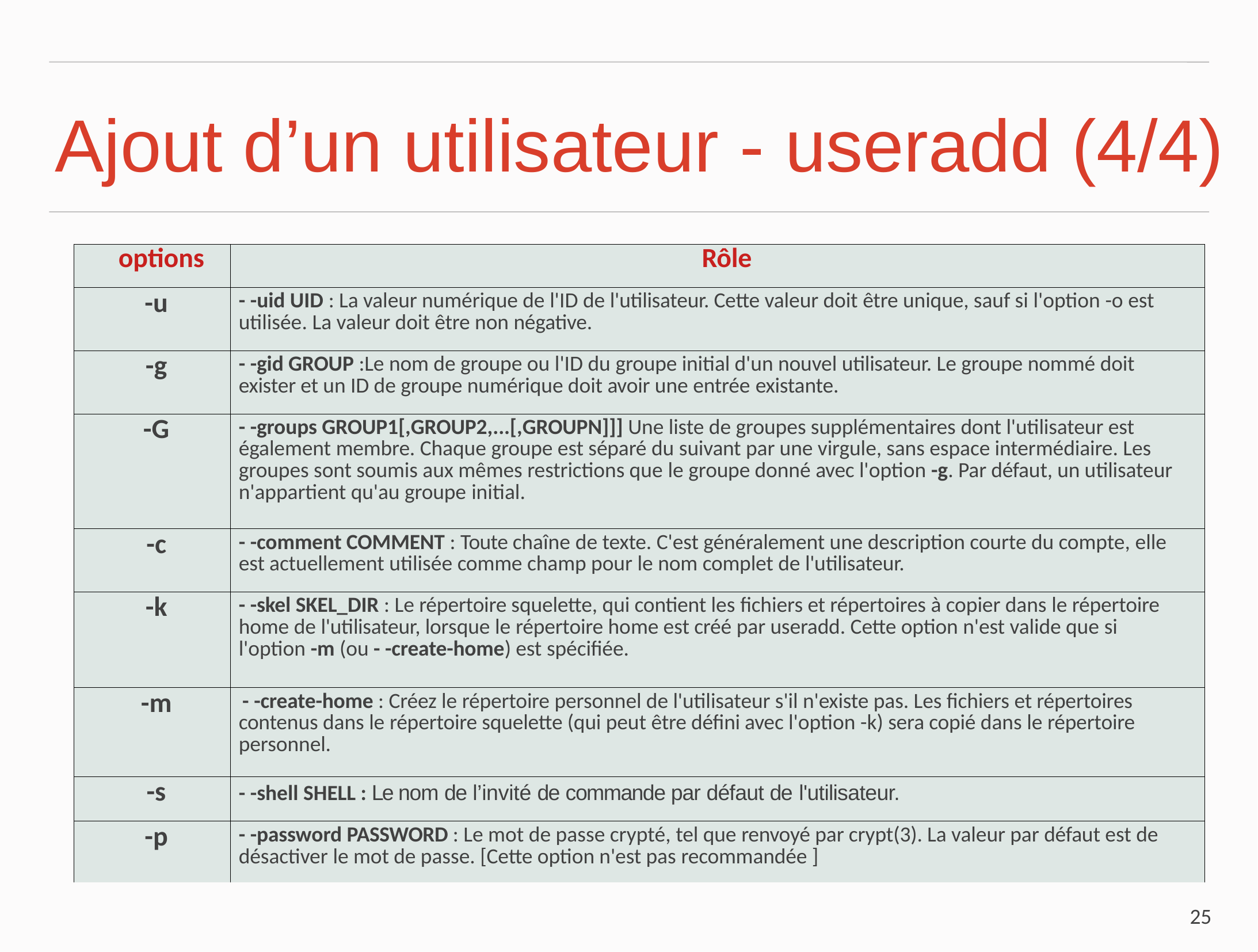

# Ajout d’un utilisateur - useradd (4/4)
| options | Rôle |
| --- | --- |
| -u | - -uid UID : La valeur numérique de l'ID de l'utilisateur. Cette valeur doit être unique, sauf si l'option -o est utilisée. La valeur doit être non négative. |
| -g | - -gid GROUP :Le nom de groupe ou l'ID du groupe initial d'un nouvel utilisateur. Le groupe nommé doit exister et un ID de groupe numérique doit avoir une entrée existante. |
| -G | - -groups GROUP1[,GROUP2,...[,GROUPN]]] Une liste de groupes supplémentaires dont l'utilisateur est également membre. Chaque groupe est séparé du suivant par une virgule, sans espace intermédiaire. Les groupes sont soumis aux mêmes restrictions que le groupe donné avec l'option -g. Par défaut, un utilisateur n'appartient qu'au groupe initial. |
| -c | - -comment COMMENT : Toute chaîne de texte. C'est généralement une description courte du compte, elle est actuellement utilisée comme champ pour le nom complet de l'utilisateur. |
| -k | - -skel SKEL\_DIR : Le répertoire squelette, qui contient les fichiers et répertoires à copier dans le répertoire home de l'utilisateur, lorsque le répertoire home est créé par useradd. Cette option n'est valide que si l'option -m (ou - -create-home) est spécifiée. |
| -m | - -create-home : Créez le répertoire personnel de l'utilisateur s'il n'existe pas. Les fichiers et répertoires contenus dans le répertoire squelette (qui peut être défini avec l'option -k) sera copié dans le répertoire personnel. |
| -s | - -shell SHELL : Le nom de l’invité de commande par défaut de l'utilisateur. |
| -p | - -password PASSWORD : Le mot de passe crypté, tel que renvoyé par crypt(3). La valeur par défaut est de désactiver le mot de passe. [Cette option n'est pas recommandée ] |
25